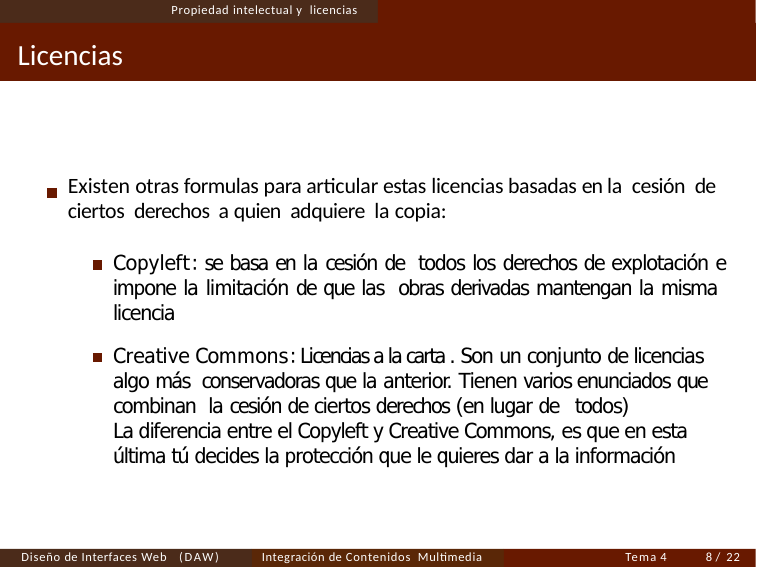

Propiedad intelectual y licencias

# Licencias
Existen otras formulas para articular estas licencias basadas en la  cesión  de  ciertos  derechos  a quien  adquiere  la copia:

Copyleft: se basa en la cesión de  todos los derechos de explotación e impone la limitación de que las  obras derivadas mantengan la misma  licencia
Creative Commons: Licencias a la carta . Son un conjunto de licencias algo más  conservadoras que la anterior. Tienen varios enunciados que combinan  la cesión de ciertos derechos (en lugar de  todos)
La diferencia entre el Copyleft y Creative Commons, es que en esta última tú decides la protección que le quieres dar a la información

Diseño de Interfaces Web   (DAW)
Integración de Contenidos Multimedia
Tema 4
8 / 22